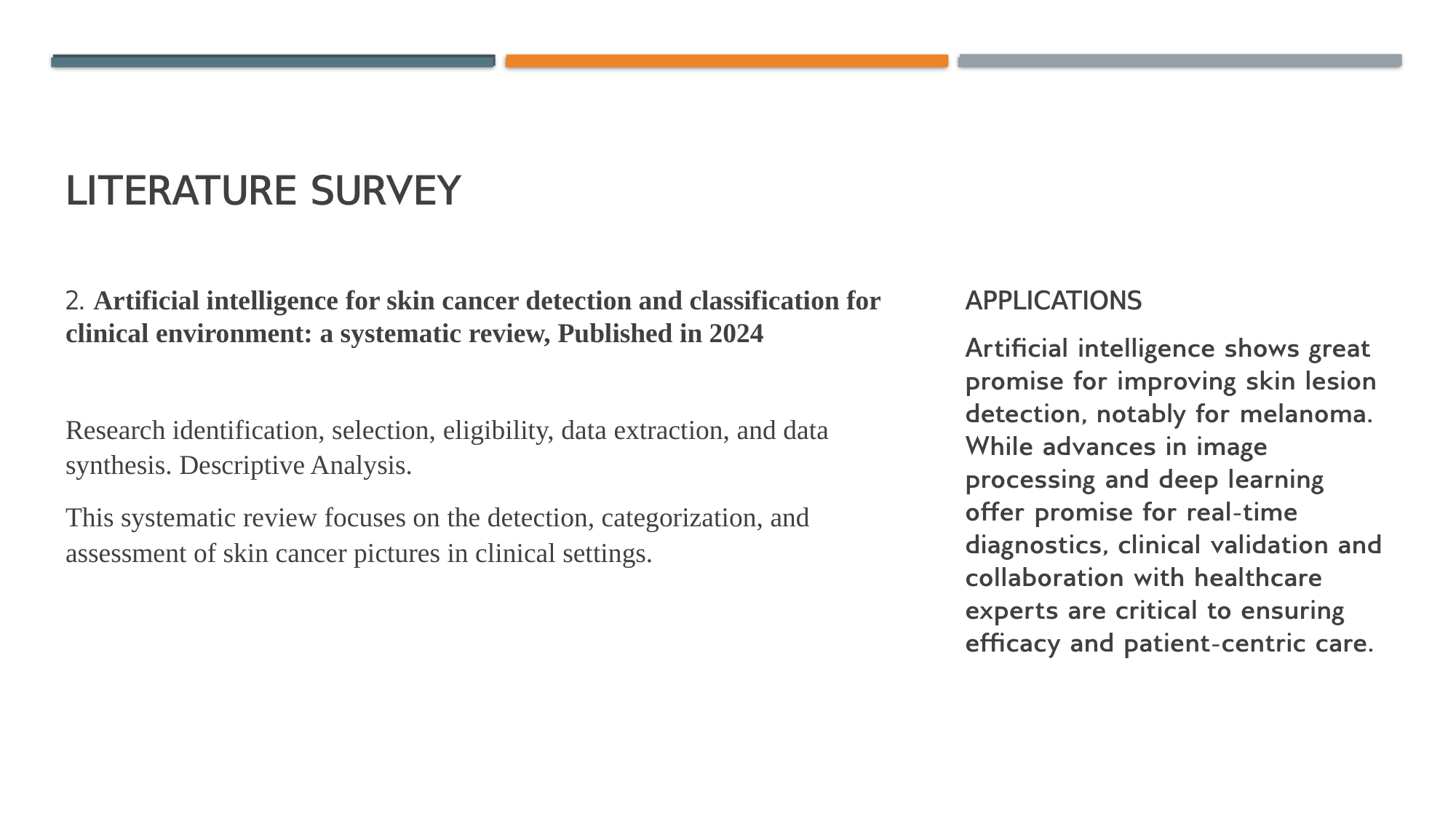

# Literature Survey
2. Artificial intelligence for skin cancer detection and classification for clinical environment: a systematic review, Published in 2024

Research identification, selection, eligibility, data extraction, and data synthesis. Descriptive Analysis.
This systematic review focuses on the detection, categorization, and assessment of skin cancer pictures in clinical settings.

APPLICATIONS
Artificial intelligence shows great promise for improving skin lesion detection, notably for melanoma. While advances in image processing and deep learning offer promise for real-time diagnostics, clinical validation and collaboration with healthcare experts are critical to ensuring efficacy and patient-centric care.